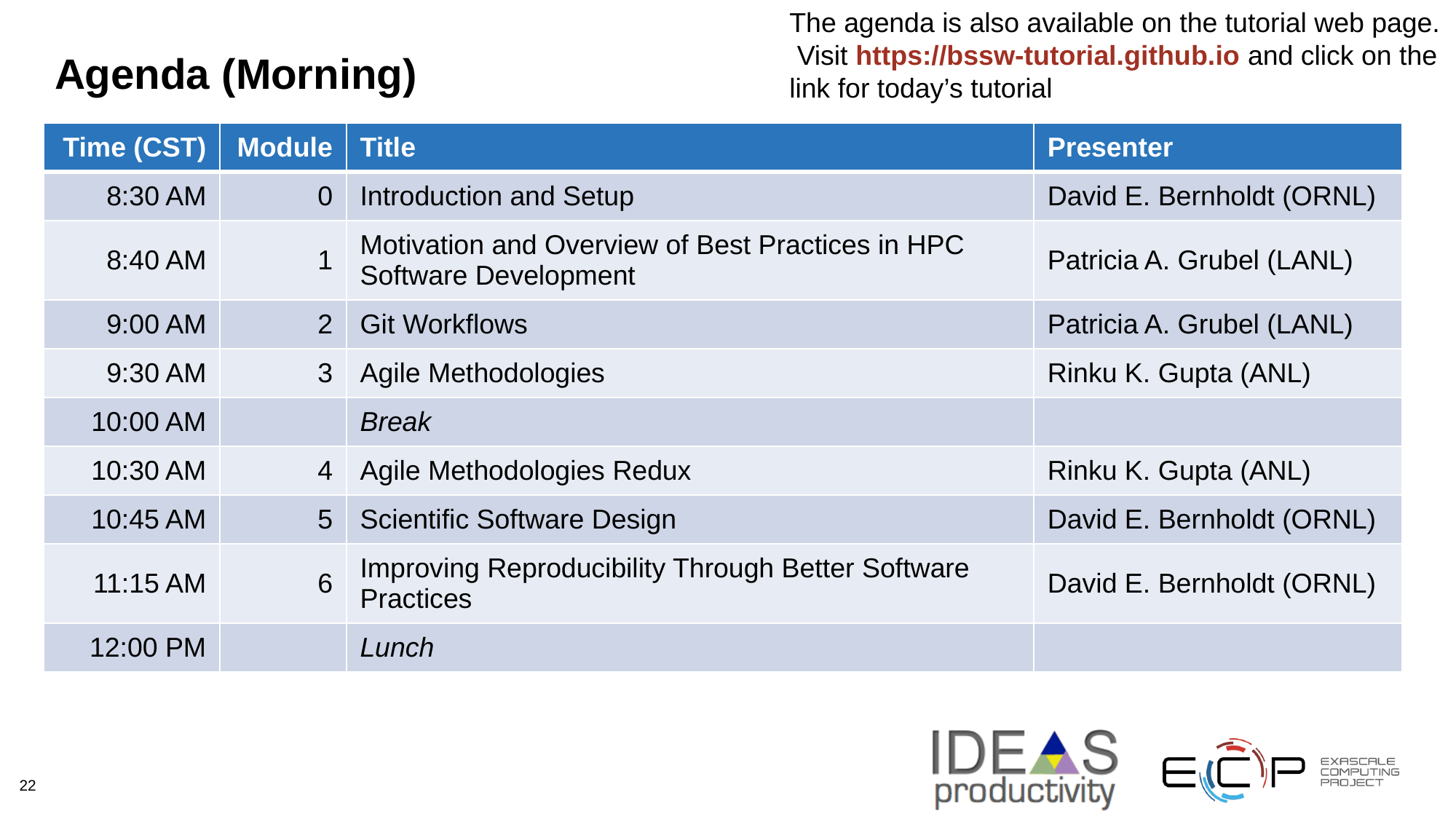

The agenda is also available on the tutorial web page.  Visit https://bssw-tutorial.github.io and click on the link for today’s tutorial
# Agenda (Morning)
| Time (CST) | Module | Title | Presenter |
| --- | --- | --- | --- |
| 8:30 AM | 0 | Introduction and Setup | David E. Bernholdt (ORNL) |
| 8:40 AM | 1 | Motivation and Overview of Best Practices in HPC Software Development | Patricia A. Grubel (LANL) |
| 9:00 AM | 2 | Git Workflows | Patricia A. Grubel (LANL) |
| 9:30 AM | 3 | Agile Methodologies | Rinku K. Gupta (ANL) |
| 10:00 AM |  | Break |  |
| 10:30 AM | 4 | Agile Methodologies Redux | Rinku K. Gupta (ANL) |
| 10:45 AM | 5 | Scientific Software Design | David E. Bernholdt (ORNL) |
| 11:15 AM | 6 | Improving Reproducibility Through Better Software Practices | David E. Bernholdt (ORNL) |
| 12:00 PM |  | Lunch |  |